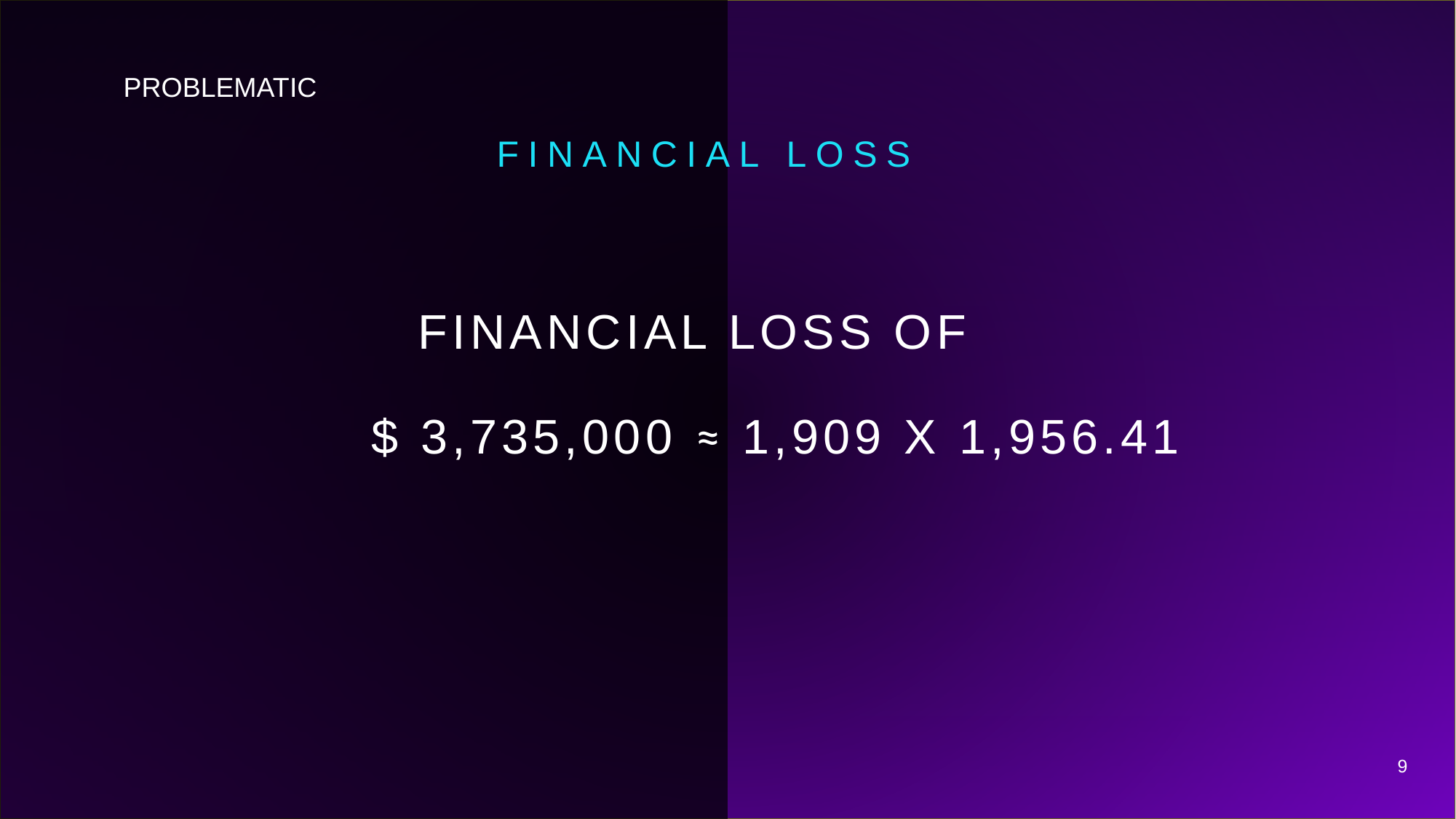

PROBLEMATIC

Financial Loss
# Financial loss of $ 3,735,000 ≈ 1,909 X 1,956.41

9